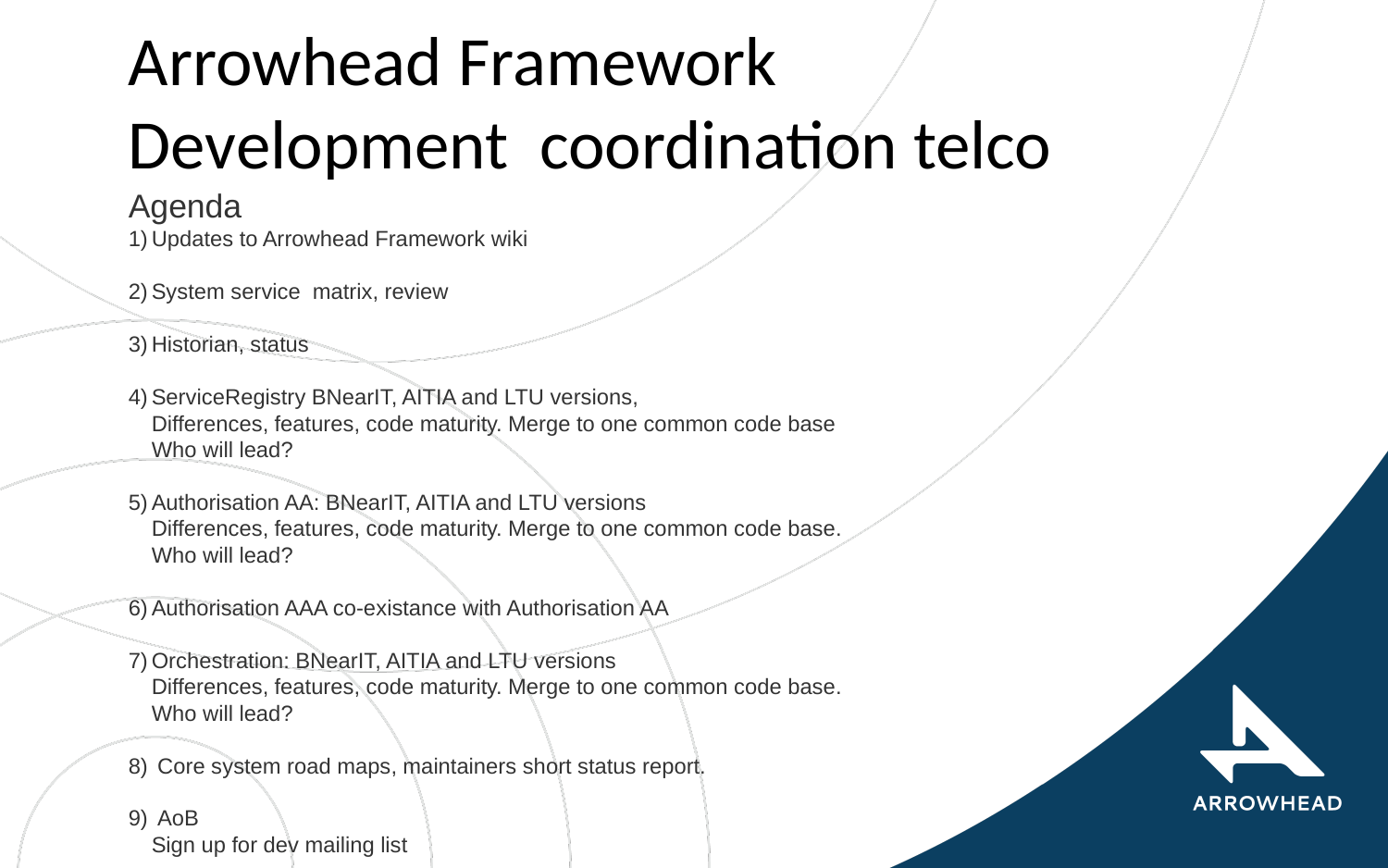

# Arrowhead Framework
Development  coordination telco
2
Agenda
Updates to Arrowhead Framework wiki
System service  matrix, review
Historian, status
ServiceRegistry BNearIT, AITIA and LTU versions,
Differences, features, code maturity. Merge to one common code base
Who will lead?
Authorisation AA: BNearIT, AITIA and LTU versions
Differences, features, code maturity. Merge to one common code base.
Who will lead?
Authorisation AAA co-existance with Authorisation AA
Orchestration: BNearIT, AITIA and LTU versions
Differences, features, code maturity. Merge to one common code base.
Who will lead?
 Core system road maps, maintainers short status report.
 AoB
Sign up for dev mailing list